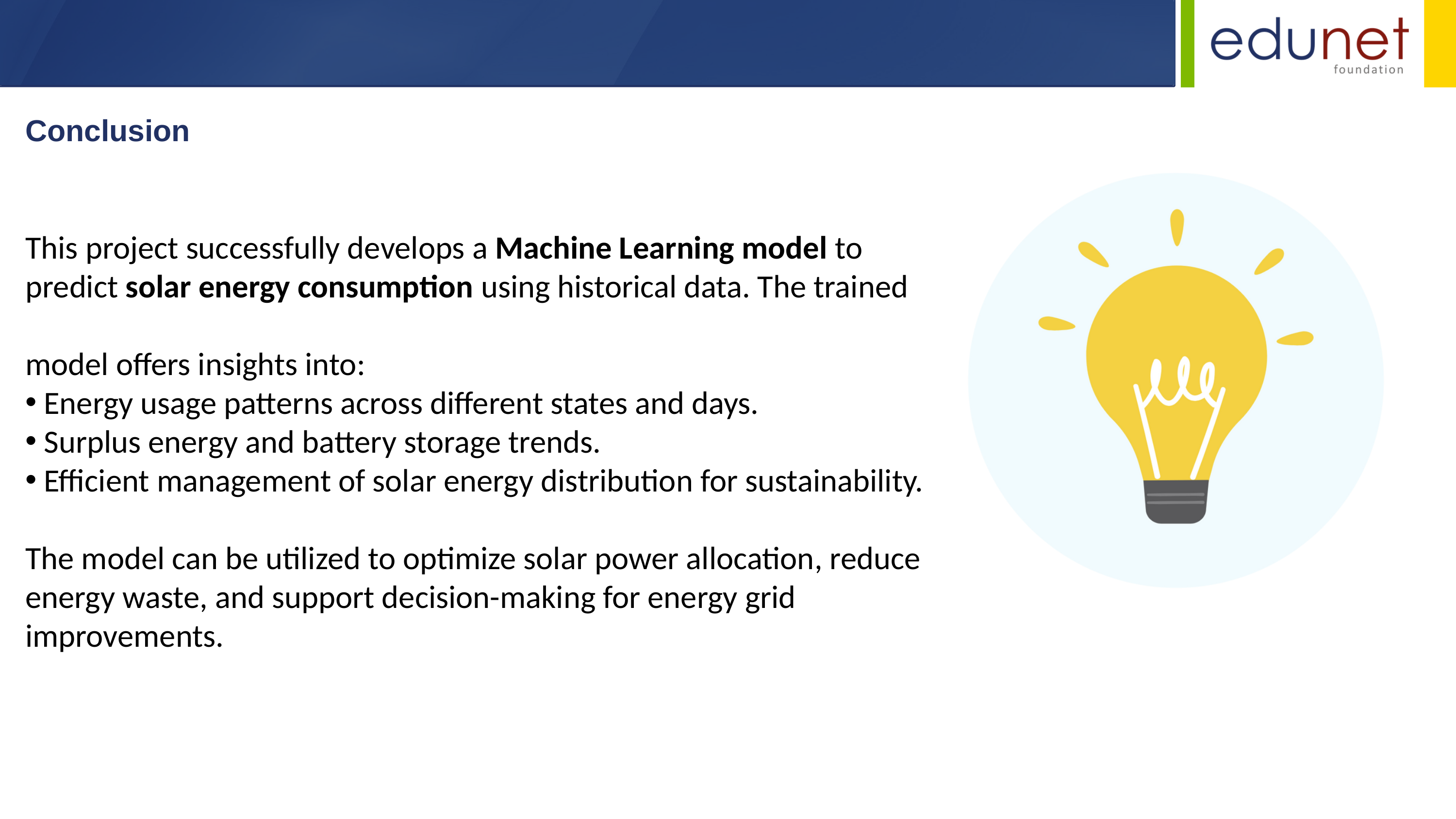

Conclusion

This project successfully develops a Machine Learning model to predict solar energy consumption using historical data. The trained

model offers insights into:
 Energy usage patterns across different states and days.
 Surplus energy and battery storage trends.
 Efficient management of solar energy distribution for sustainability.

The model can be utilized to optimize solar power allocation, reduce energy waste, and support decision-making for energy grid improvements.